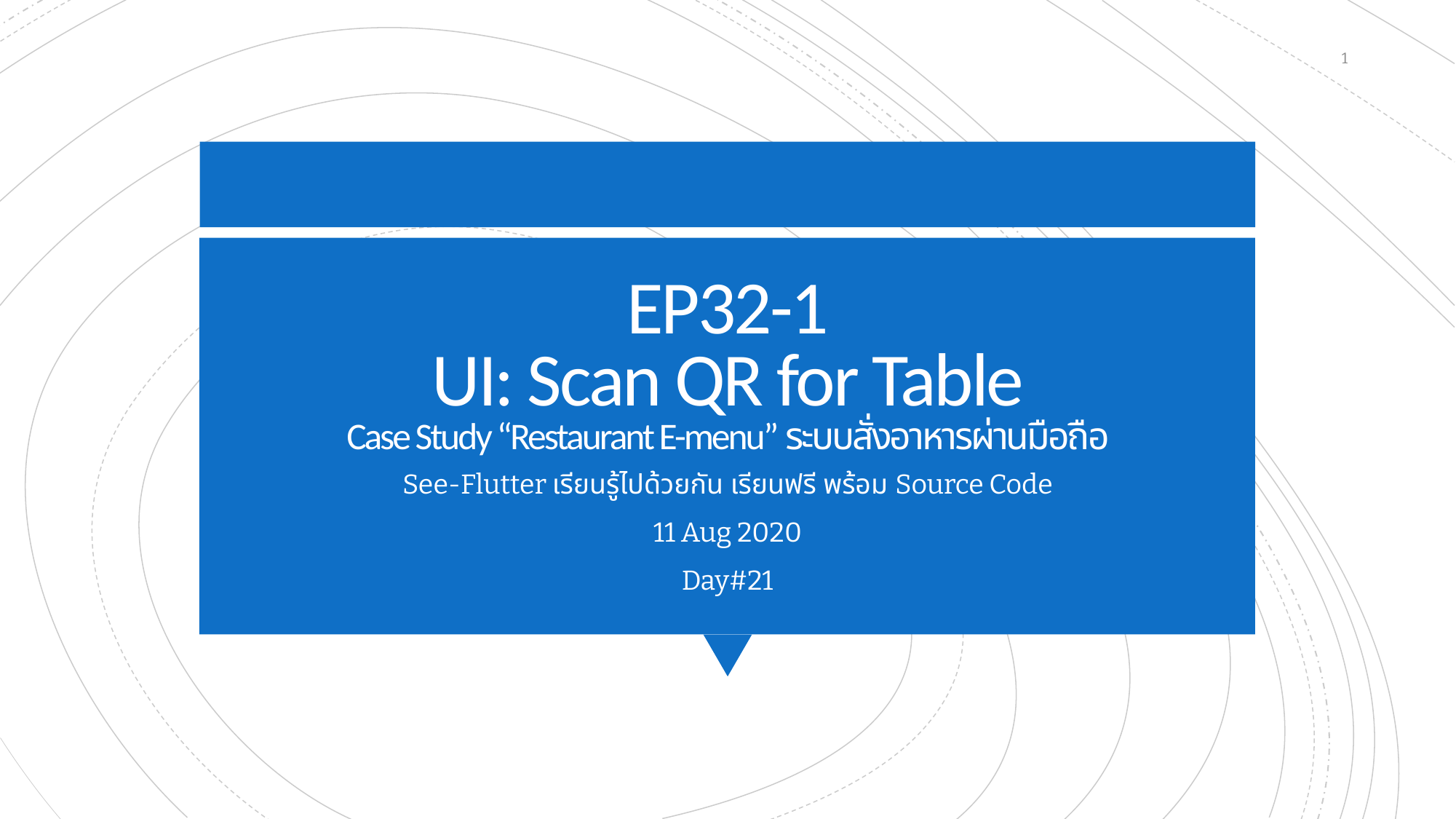

1
# EP32-1 UI: Scan QR for Table Case Study “Restaurant E-menu” ระบบสั่งอาหารผ่านมือถือ
See-Flutter เรียนรู้ไปด้วยกัน เรียนฟรี พร้อม Source Code
11 Aug 2020
Day#21